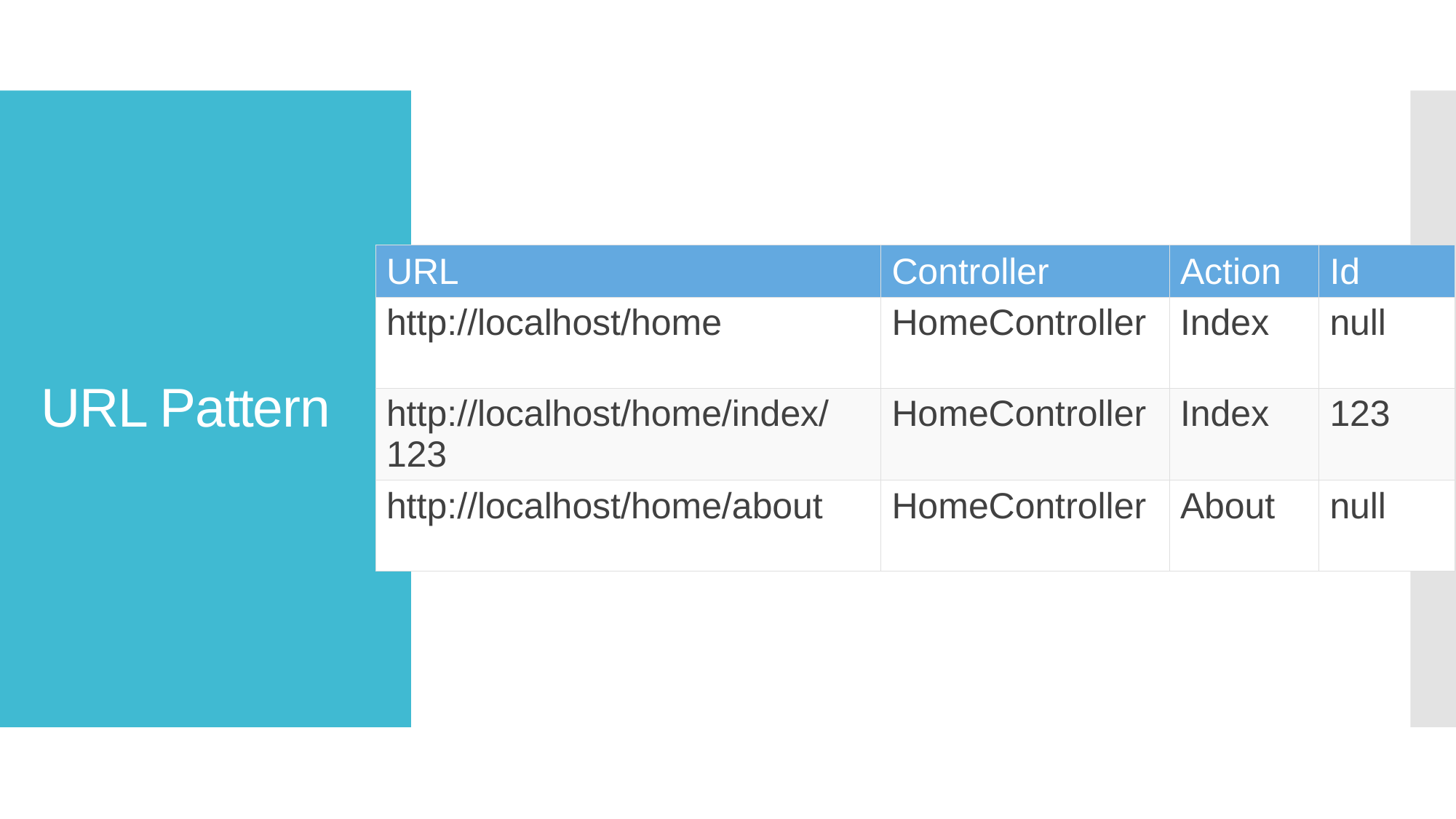

# URL Pattern
| URL | Controller | Action | Id |
| --- | --- | --- | --- |
| http://localhost/home | HomeController | Index | null |
| http://localhost/home/index/123 | HomeController | Index | 123 |
| http://localhost/home/about | HomeController | About | null |